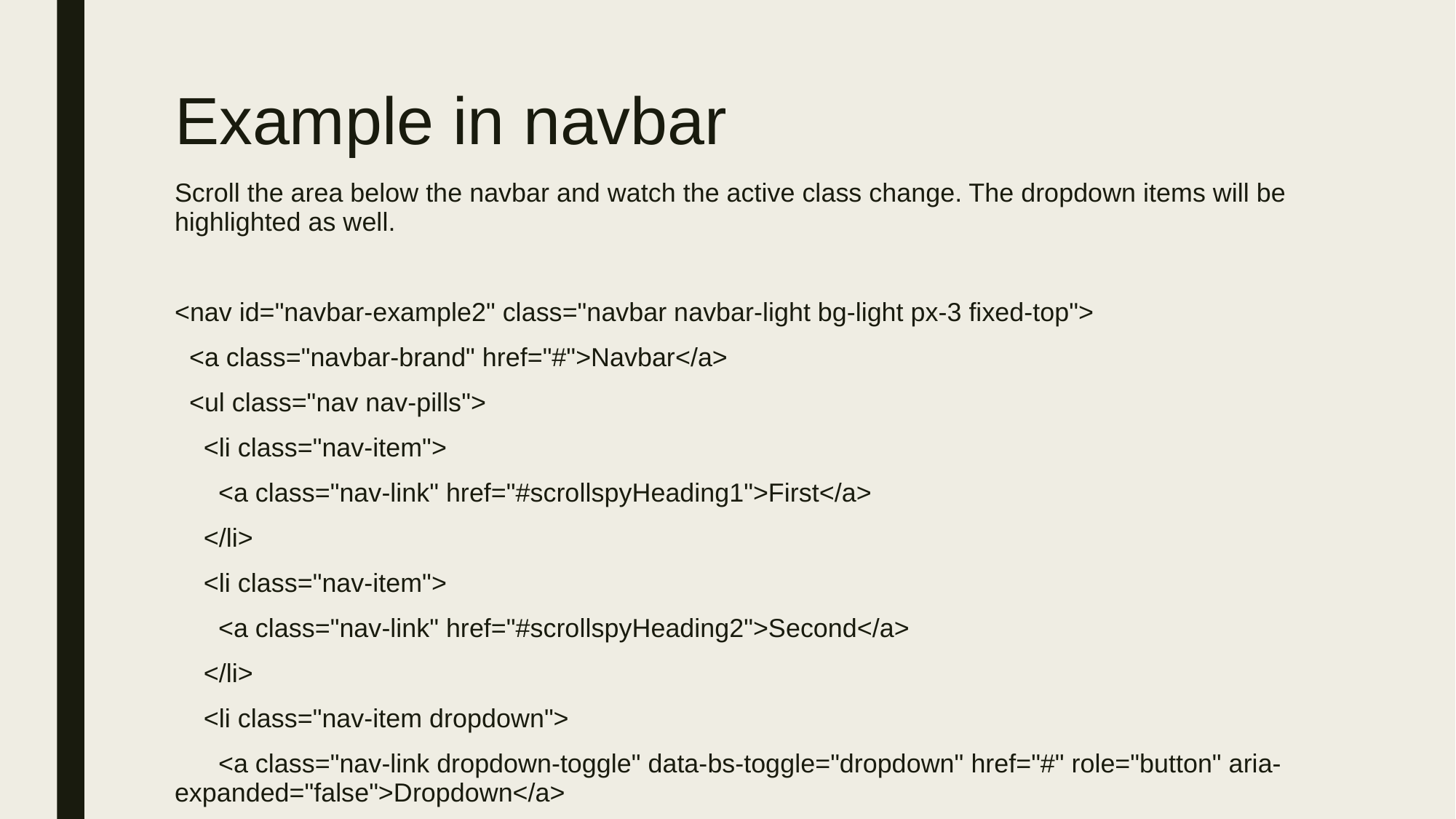

# Example in navbar
Scroll the area below the navbar and watch the active class change. The dropdown items will be highlighted as well.

<nav id="navbar-example2" class="navbar navbar-light bg-light px-3 fixed-top">
  <a class="navbar-brand" href="#">Navbar</a>
  <ul class="nav nav-pills">
    <li class="nav-item">
      <a class="nav-link" href="#scrollspyHeading1">First</a>
    </li>
    <li class="nav-item">
      <a class="nav-link" href="#scrollspyHeading2">Second</a>
    </li>
    <li class="nav-item dropdown">
      <a class="nav-link dropdown-toggle" data-bs-toggle="dropdown" href="#" role="button" aria-expanded="false">Dropdown</a>